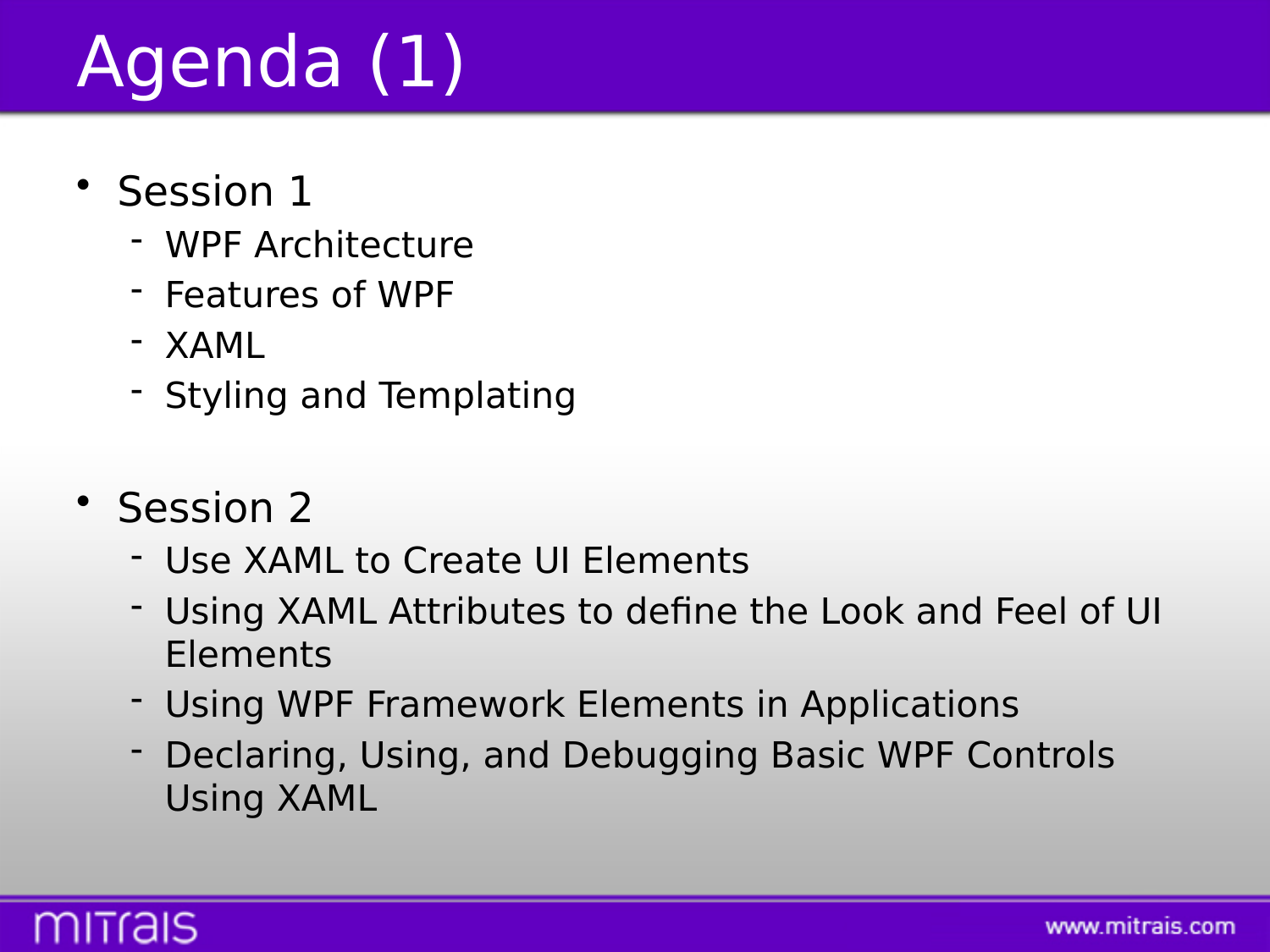

# Agenda (1)
Session 1
WPF Architecture
Features of WPF
XAML
Styling and Templating

Session 2
Use XAML to Create UI Elements
Using XAML Attributes to define the Look and Feel of UI Elements
Using WPF Framework Elements in Applications
Declaring, Using, and Debugging Basic WPF Controls Using XAML